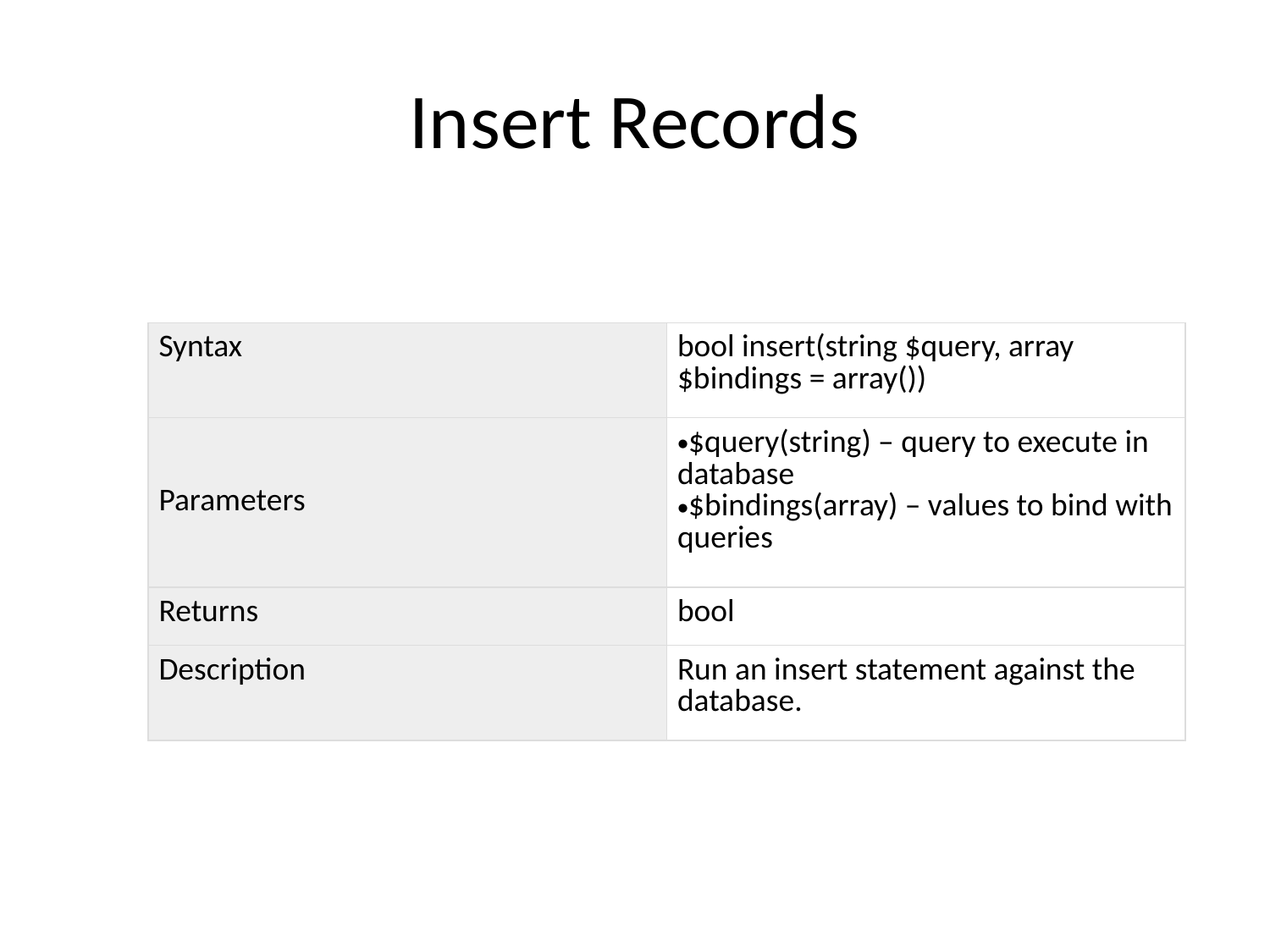

# Insert Records
| Syntax | bool insert(string $query, array $bindings = array()) |
| --- | --- |
| Parameters | $query(string) – query to execute in database $bindings(array) – values to bind with queries |
| Returns | bool |
| Description | Run an insert statement against the database. |